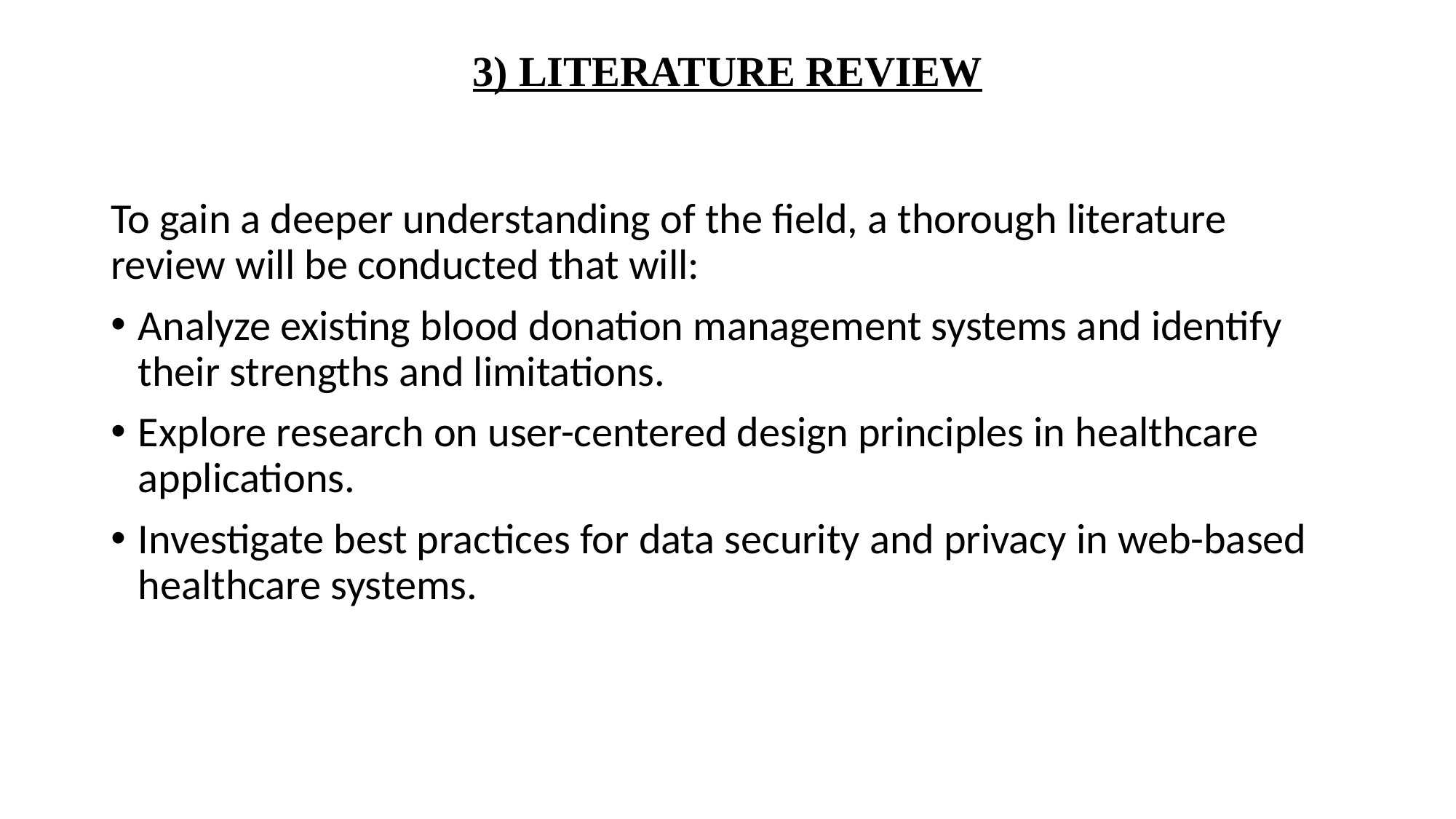

# 3) LITERATURE REVIEW

To gain a deeper understanding of the field, a thorough literature review will be conducted that will:
Analyze existing blood donation management systems and identify their strengths and limitations.
Explore research on user-centered design principles in healthcare applications.
Investigate best practices for data security and privacy in web-based healthcare systems.